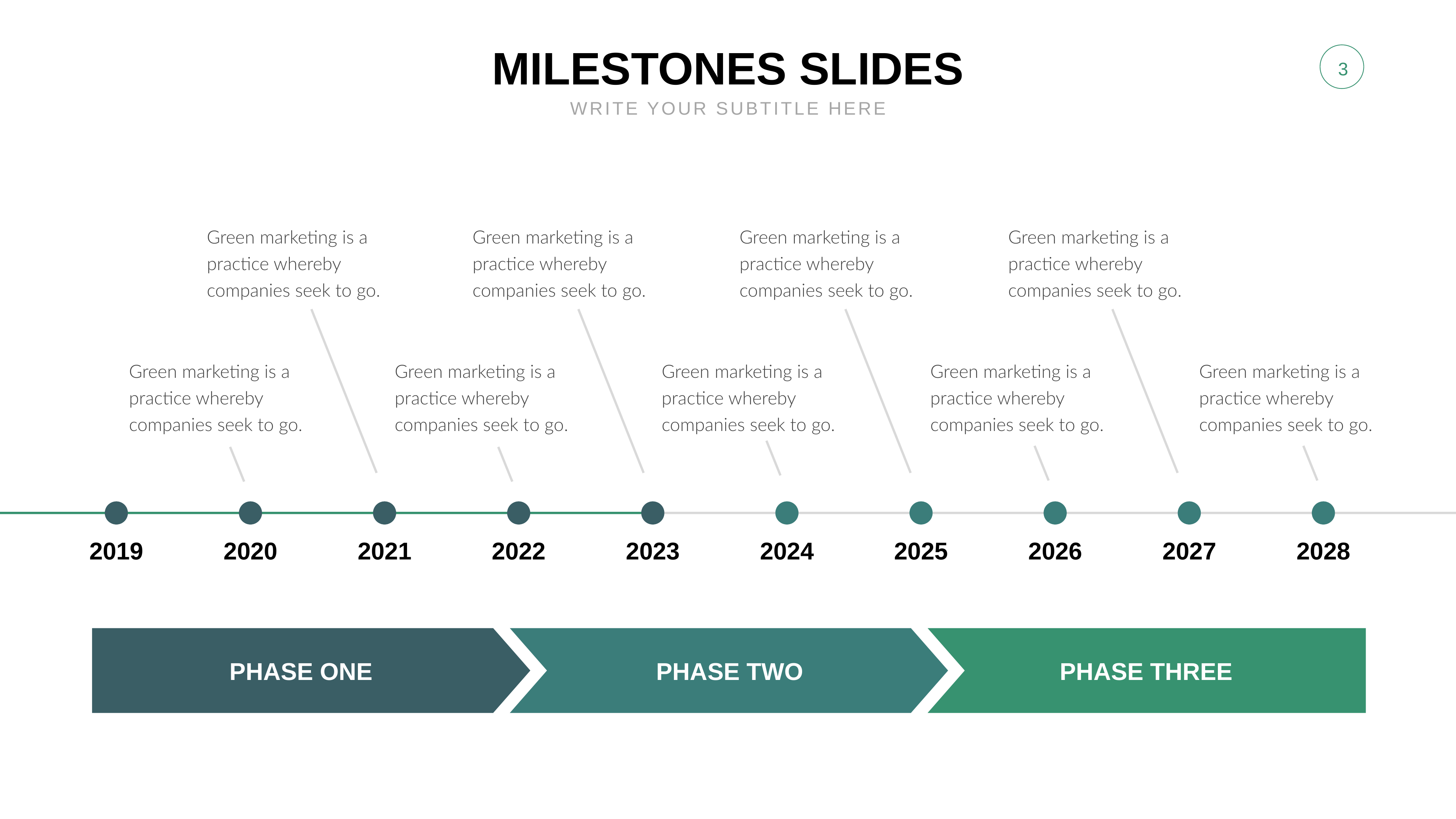

MILESTONES SLIDES
WRITE YOUR SUBTITLE HERE
Green marketing is a practice whereby companies seek to go.
Green marketing is a practice whereby companies seek to go.
Green marketing is a practice whereby companies seek to go.
Green marketing is a practice whereby companies seek to go.

Green marketing is a practice whereby companies seek to go.
Green marketing is a practice whereby companies seek to go.
Green marketing is a practice whereby companies seek to go.
Green marketing is a practice whereby companies seek to go.
Green marketing is a practice whereby companies seek to go.

2019
2020
2021
2022
2023
2024
2025
2026
2027
2028

PHASE ONE
PHASE TWO
PHASE THREE